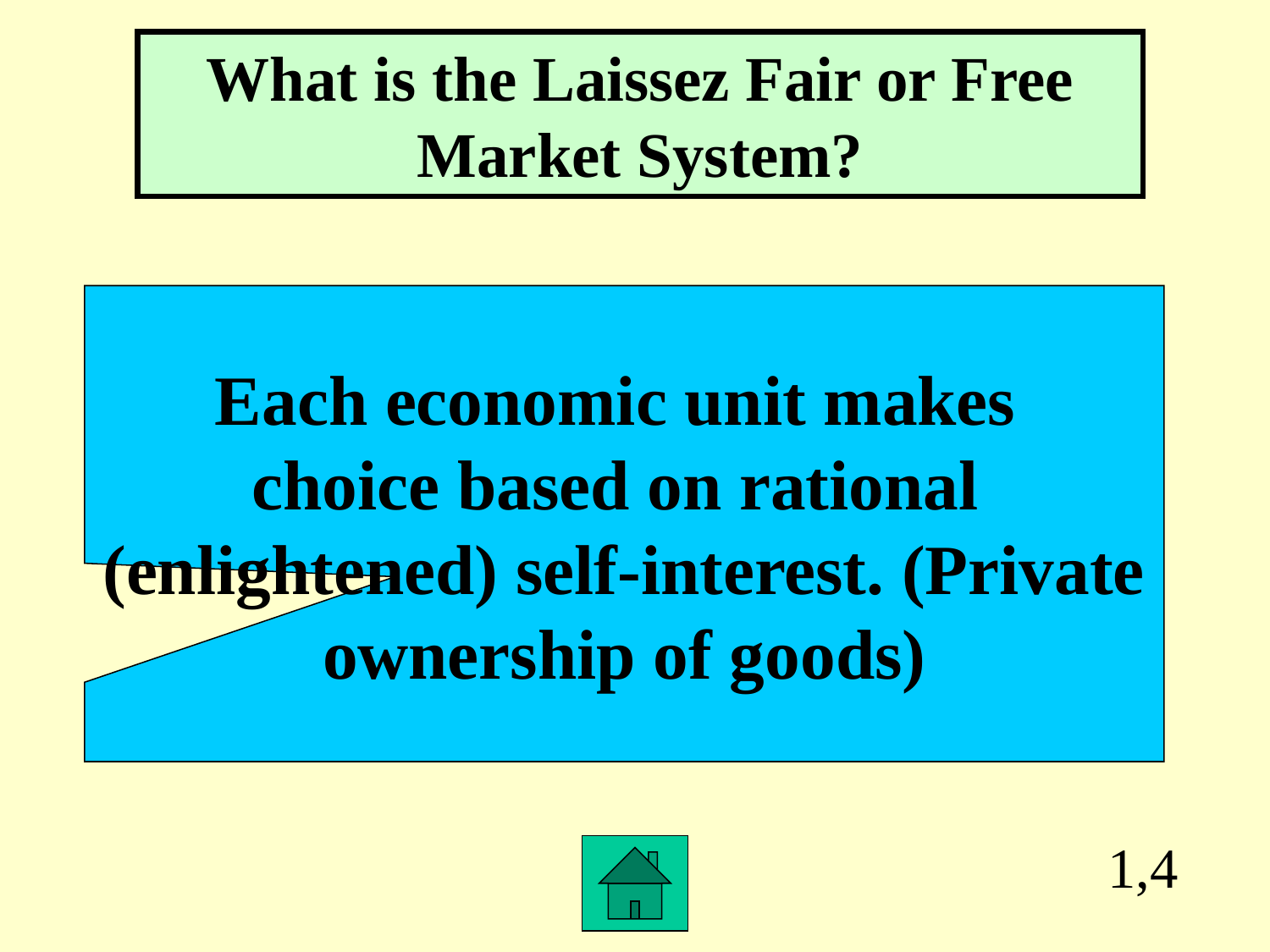

What is the Laissez Fair or Free Market System?
Each economic unit makes
choice based on rational
(enlightened) self-interest. (Private
ownership of goods)
1,4